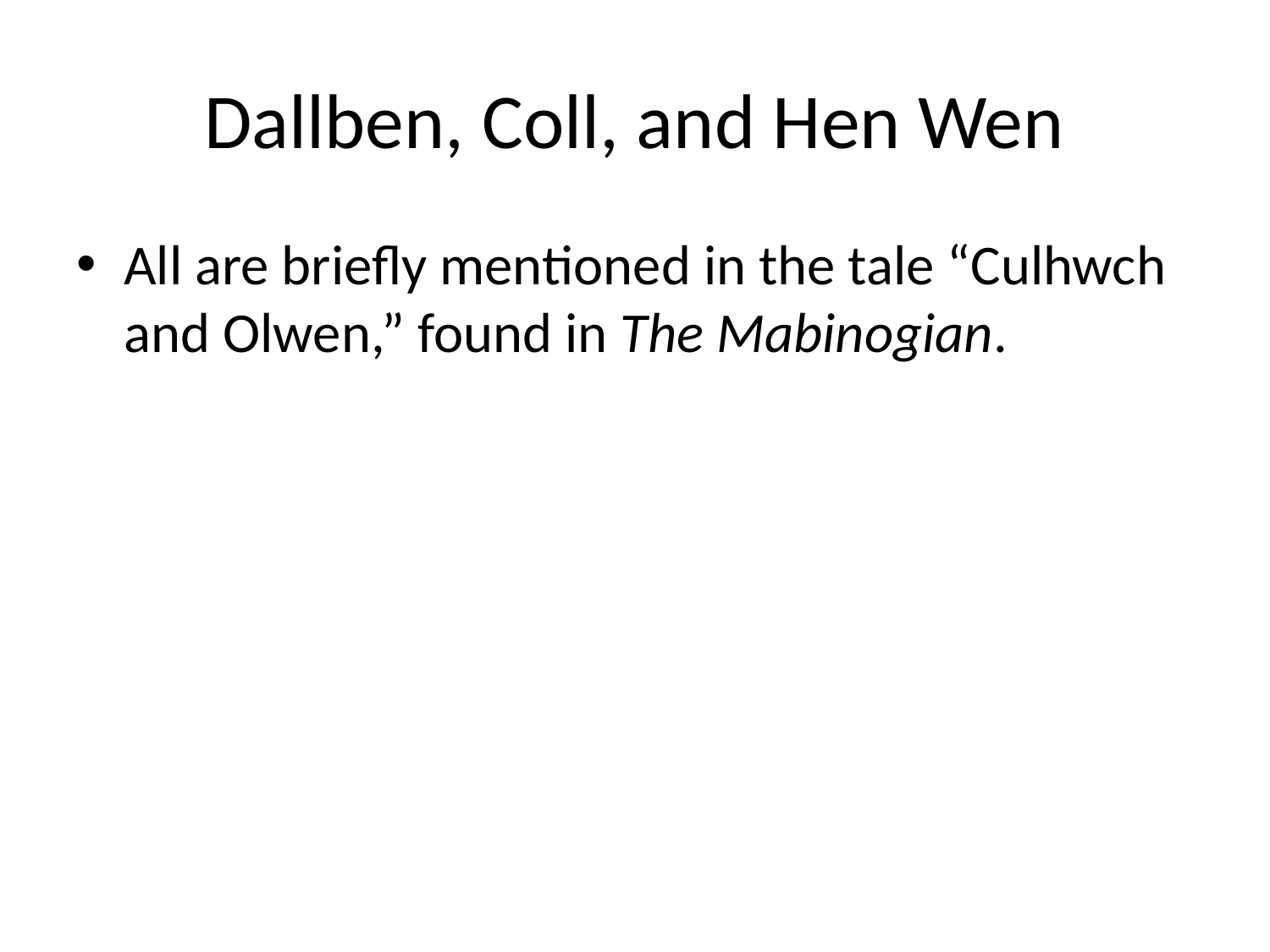

# Dallben, Coll, and Hen Wen
All are briefly mentioned in the tale “Culhwch and Olwen,” found in The Mabinogian.